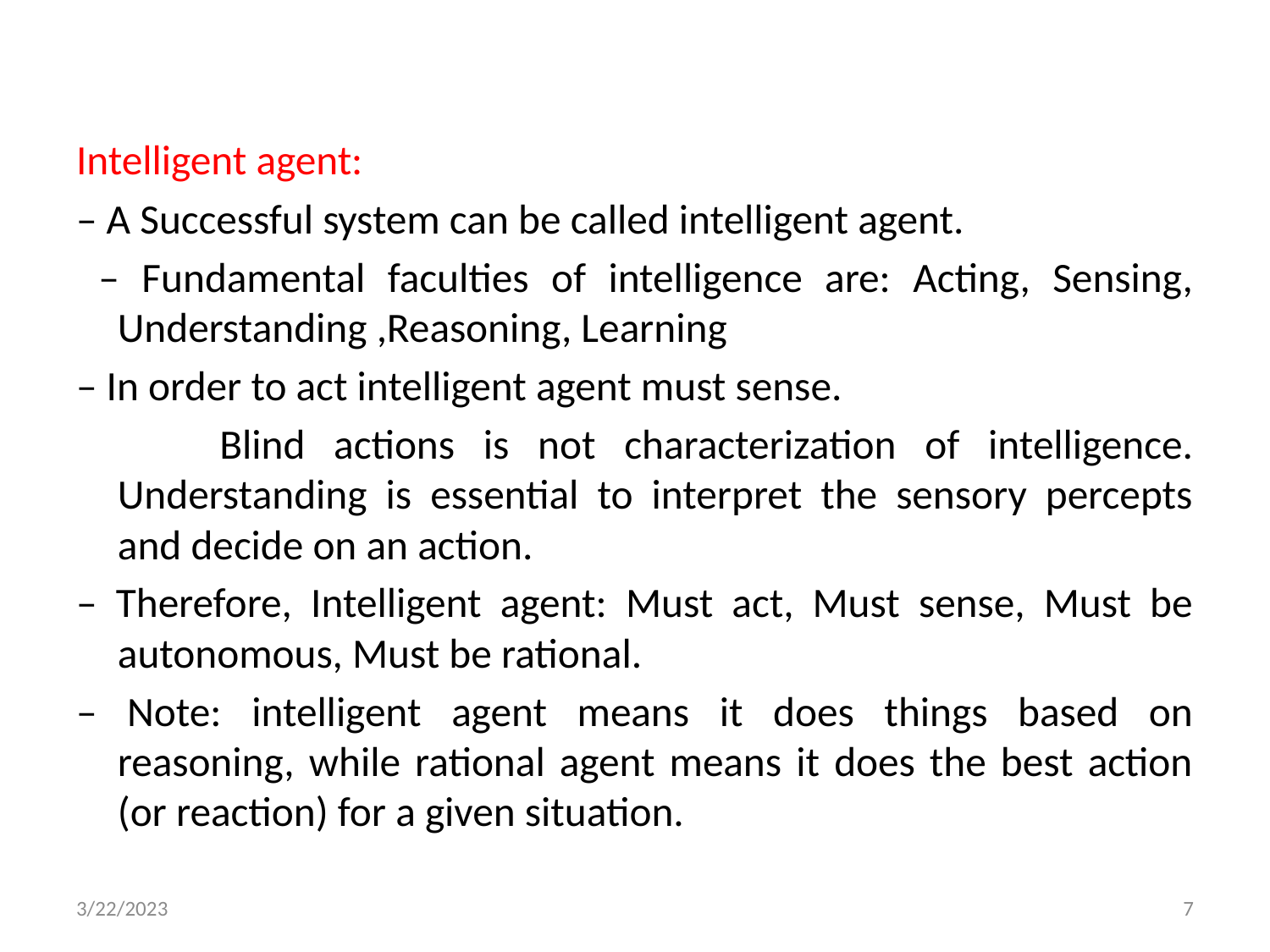

#
Intelligent agent:
– A Successful system can be called intelligent agent.
 – Fundamental faculties of intelligence are: Acting, Sensing, Understanding ,Reasoning, Learning
– In order to act intelligent agent must sense.
     Blind actions is not characterization of intelligence. Understanding is essential to interpret the sensory percepts and decide on an action.
– Therefore, Intelligent agent: Must act, Must sense, Must be autonomous, Must be rational.
– Note: intelligent agent means it does things based on reasoning, while rational agent means it does the best action (or reaction) for a given situation.
3/22/2023
7